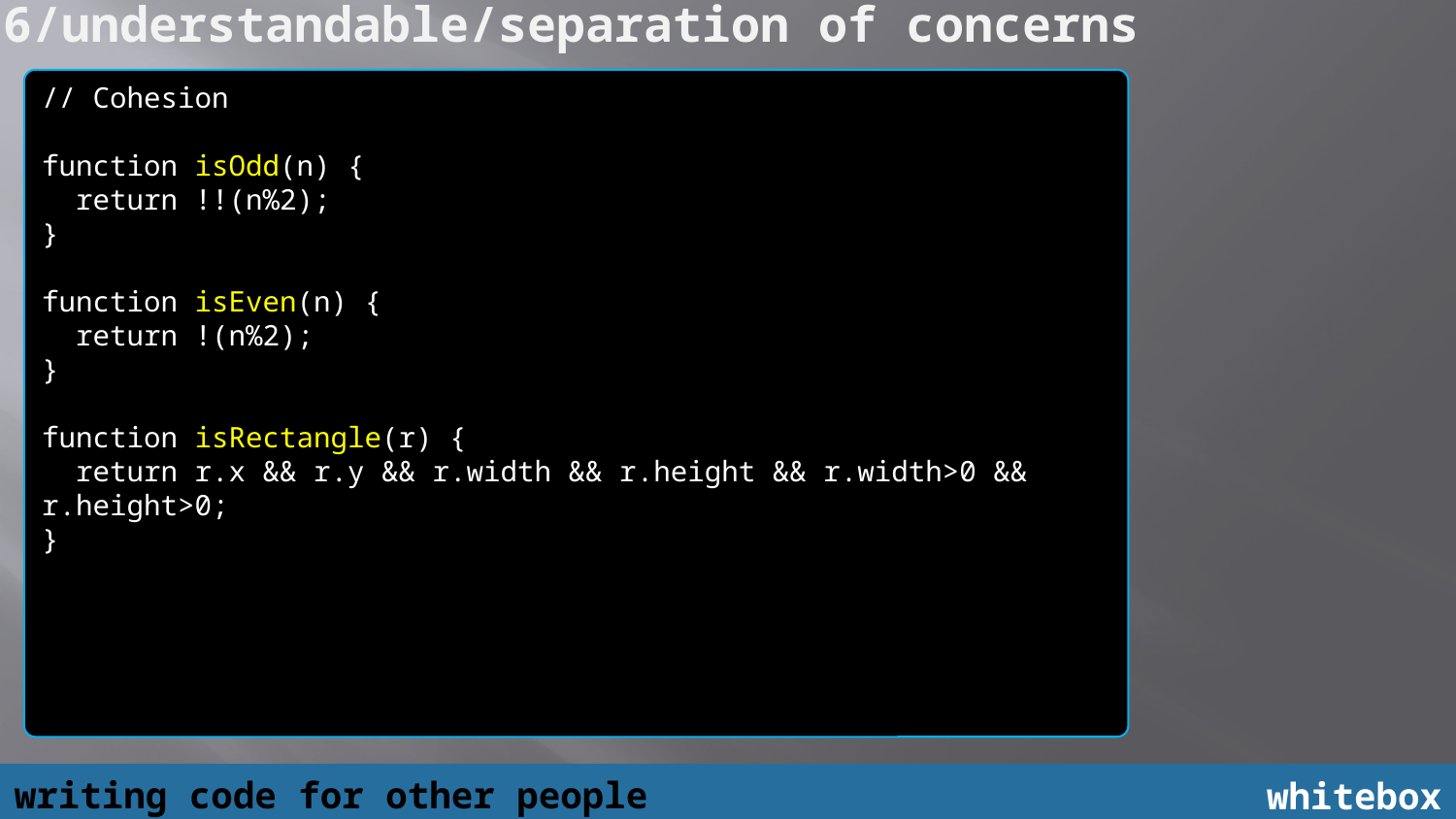

6/understandable/separation of concerns
// Cohesion
function isOdd(n) {
  return !!(n%2);
}

function isEven(n) {
  return !(n%2);
}

function isRectangle(r) {
  return r.x && r.y && r.width && r.height && r.width>0 && r.height>0;
}

writing code for other people
whitebox